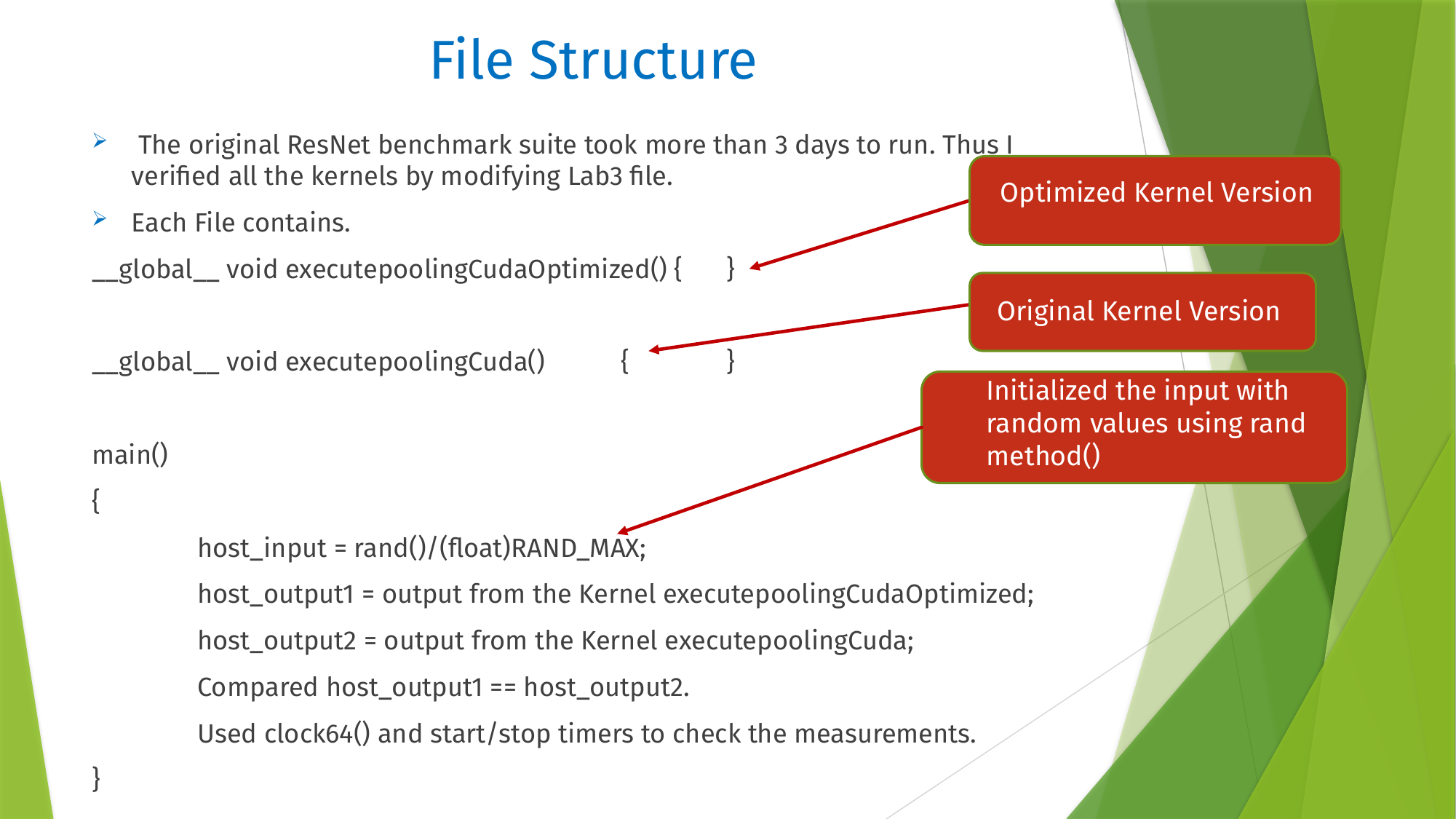

# File Structure
 The original ResNet benchmark suite took more than 3 days to run. Thus I verified all the kernels by modifying Lab3 file.
Each File contains.
__global__ void executepoolingCudaOptimized() {	}

__global__ void executepoolingCuda()	{	}

main()
{
	host_input = rand()/(float)RAND_MAX;
	host_output1 = output from the Kernel executepoolingCudaOptimized;
	host_output2 = output from the Kernel executepoolingCuda;
	Compared host_output1 == host_output2.
	Used clock64() and start/stop timers to check the measurements.
}

Optimized Kernel Version

Original Kernel Version

Initialized the input with random values using rand method()